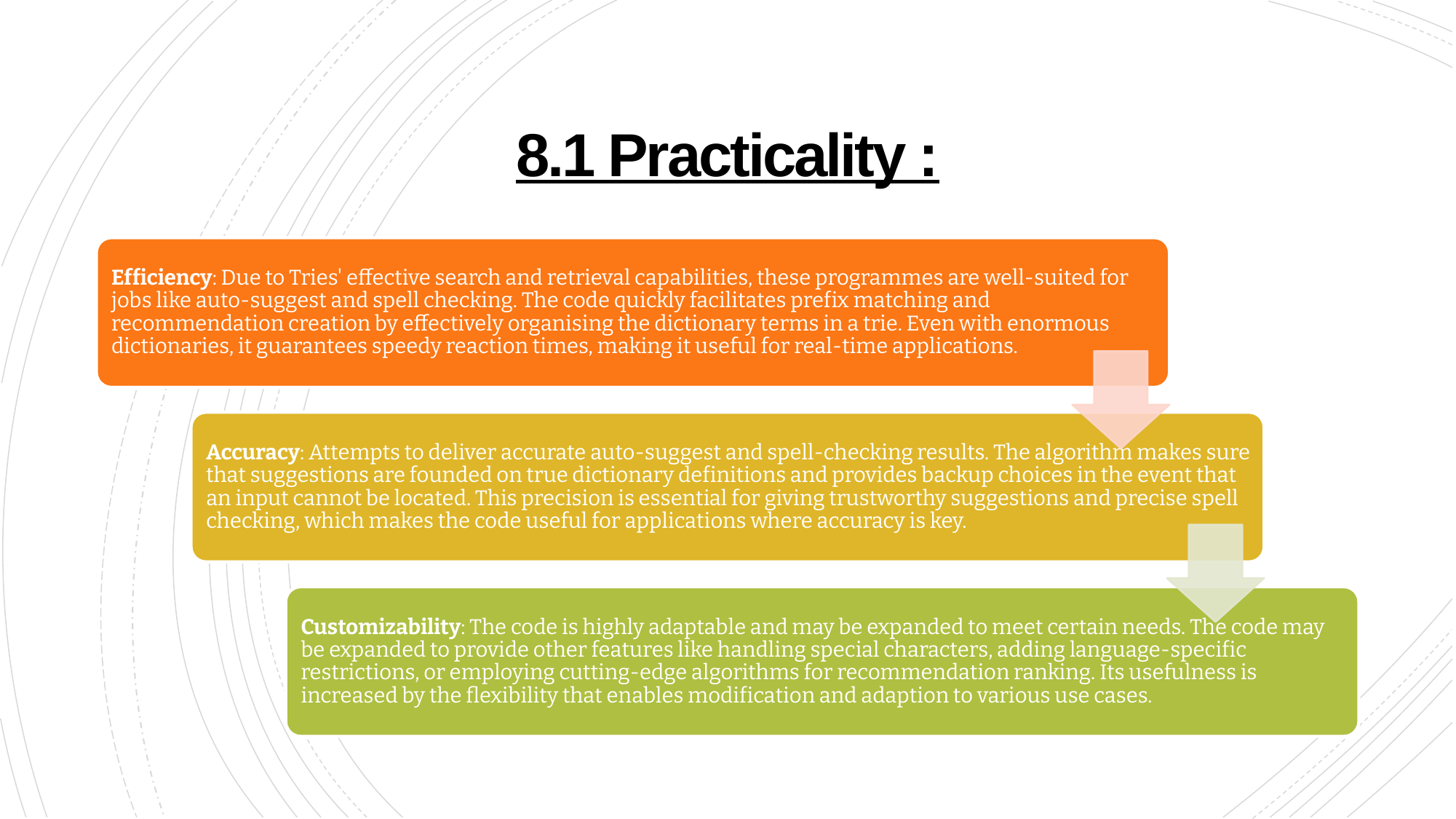

# 8.1 Practicality :
Efficiency: Due to Tries' effective search and retrieval capabilities, these programmes are well-suited for jobs like auto-suggest and spell checking. The code quickly facilitates prefix matching and recommendation creation by effectively organising the dictionary terms in a trie. Even with enormous dictionaries, it guarantees speedy reaction times, making it useful for real-time applications.
Accuracy: Attempts to deliver accurate auto-suggest and spell-checking results. The algorithm makes sure that suggestions are founded on true dictionary definitions and provides backup choices in the event that an input cannot be located. This precision is essential for giving trustworthy suggestions and precise spell checking, which makes the code useful for applications where accuracy is key.
Customizability: The code is highly adaptable and may be expanded to meet certain needs. The code may be expanded to provide other features like handling special characters, adding language-specific restrictions, or employing cutting-edge algorithms for recommendation ranking. Its usefulness is increased by the flexibility that enables modification and adaption to various use cases.